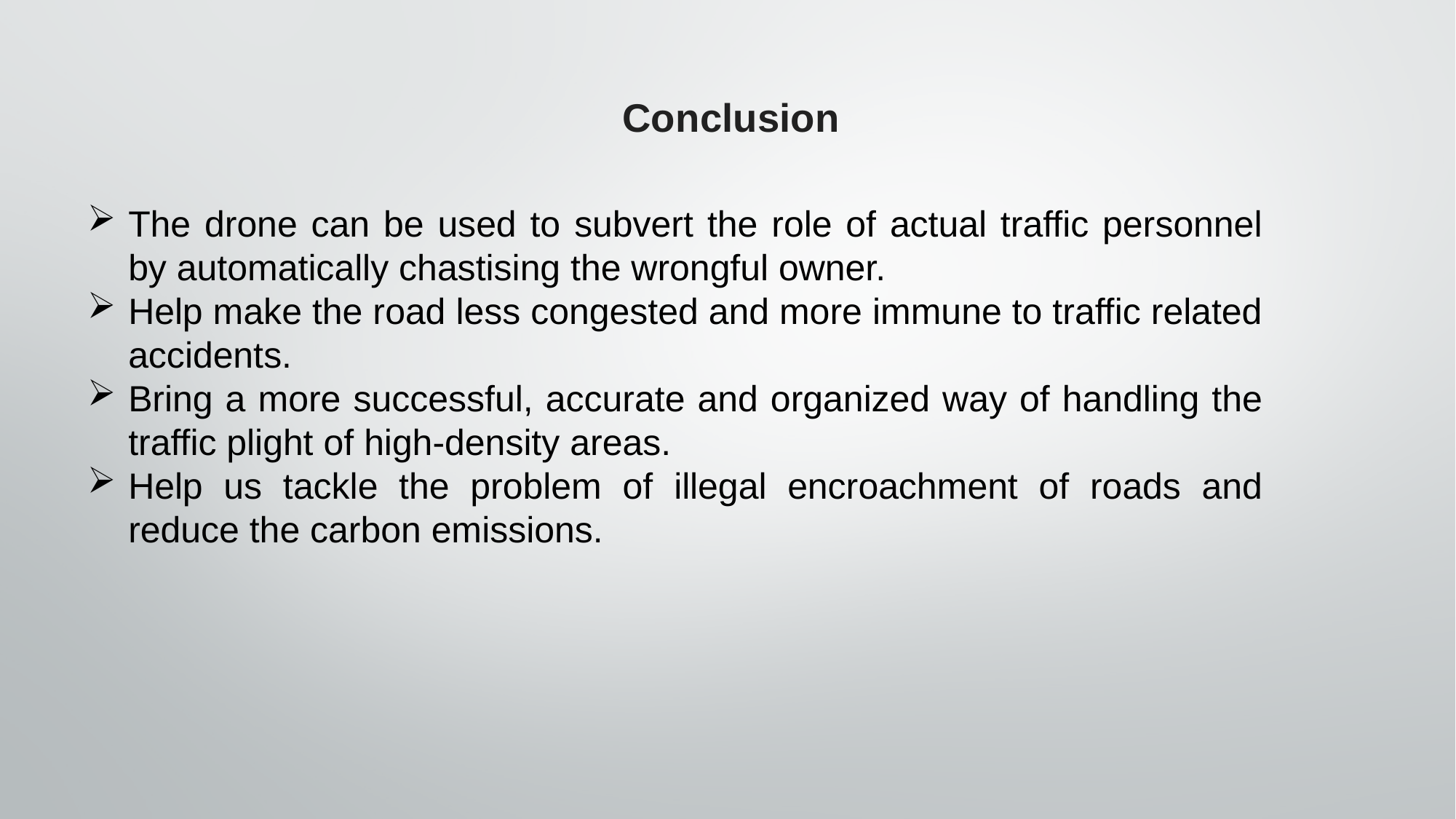

# Conclusion
The drone can be used to subvert the role of actual traffic personnel by automatically chastising the wrongful owner.
Help make the road less congested and more immune to traffic related accidents.
Bring a more successful, accurate and organized way of handling the traffic plight of high-density areas.
Help us tackle the problem of illegal encroachment of roads and reduce the carbon emissions.